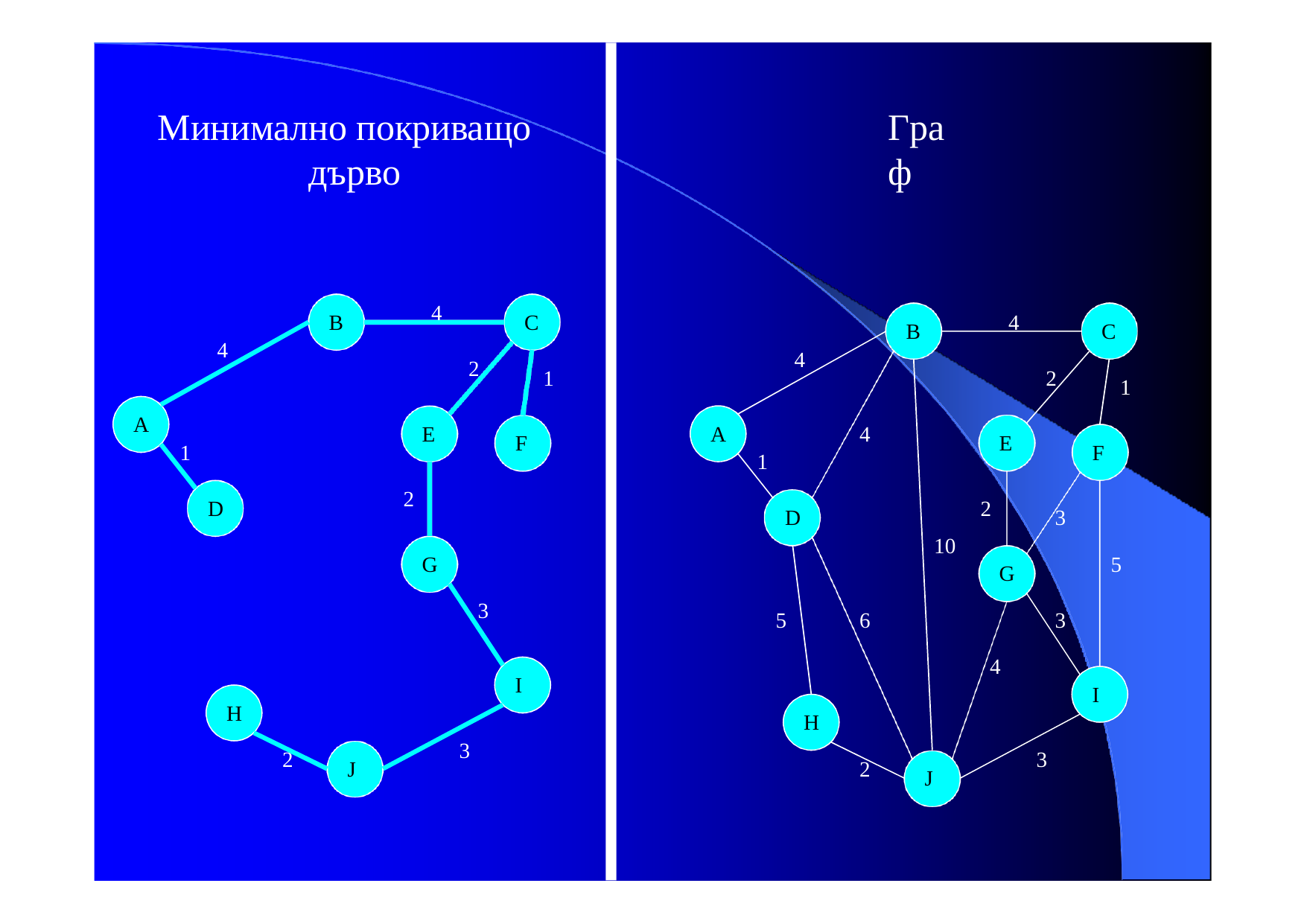

# Минимално покриващо  дърво
Граф
4

B
C
4
B
C

4
4
2
1
2
1
A
E
A
4
F
E
1
F
1
2
D
2
D
3
10

G
5
G
3
5
6
3
4
I
I
H
H
3
2
3
J
2
J